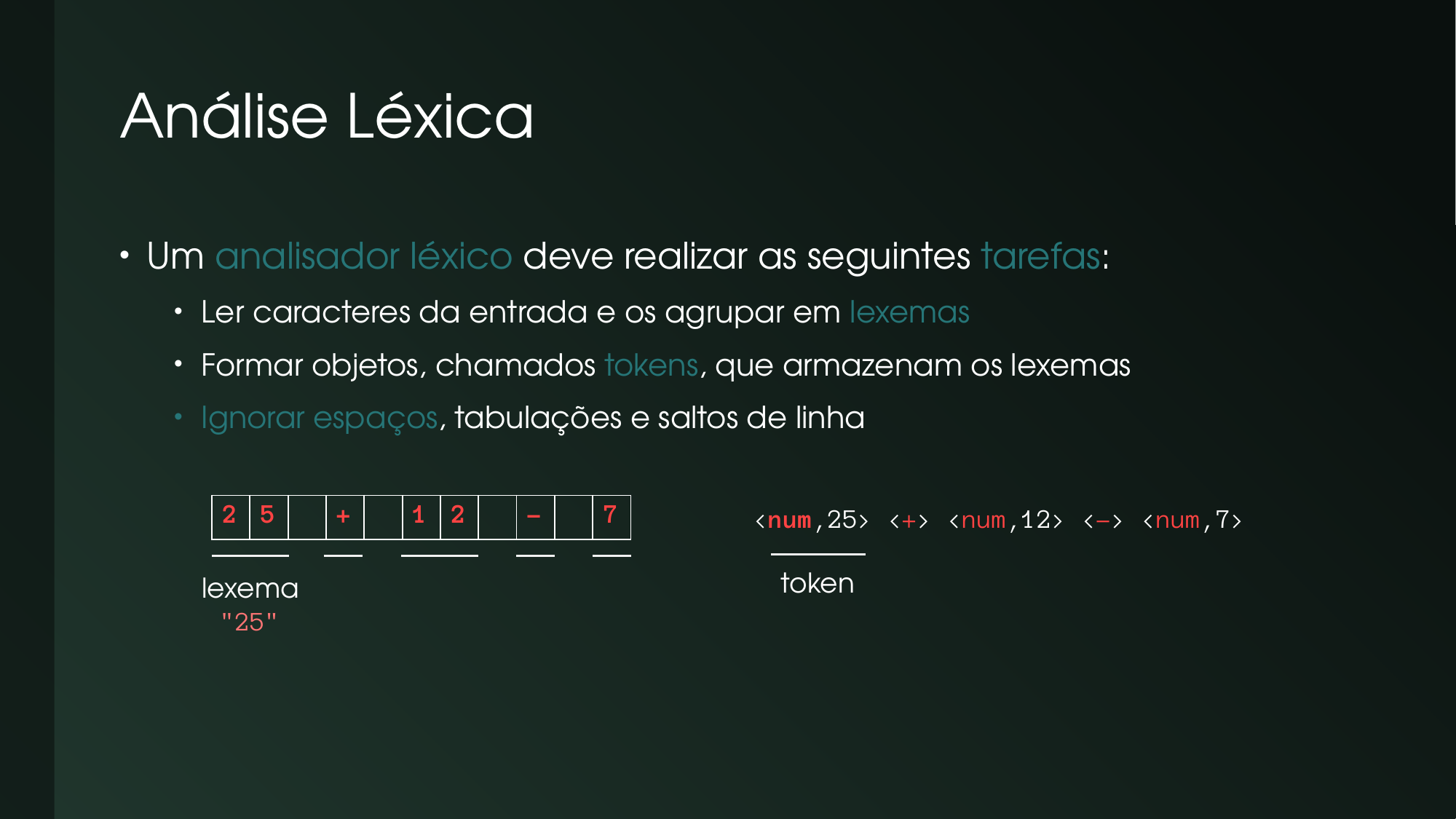

# Análise Léxica
Um analisador léxico deve realizar as seguintes tarefas:
Ler caracteres da entrada e os agrupar em lexemas
Formar objetos, chamados tokens, que armazenam os lexemas
Ignorar espaços, tabulações e saltos de linha
| 2 | 5 |  | + |  | 1 | 2 |  | - |  | 7 |
| --- | --- | --- | --- | --- | --- | --- | --- | --- | --- | --- |
<num,25> <+> <num,12> <-> <num,7>
token
lexema
"25"